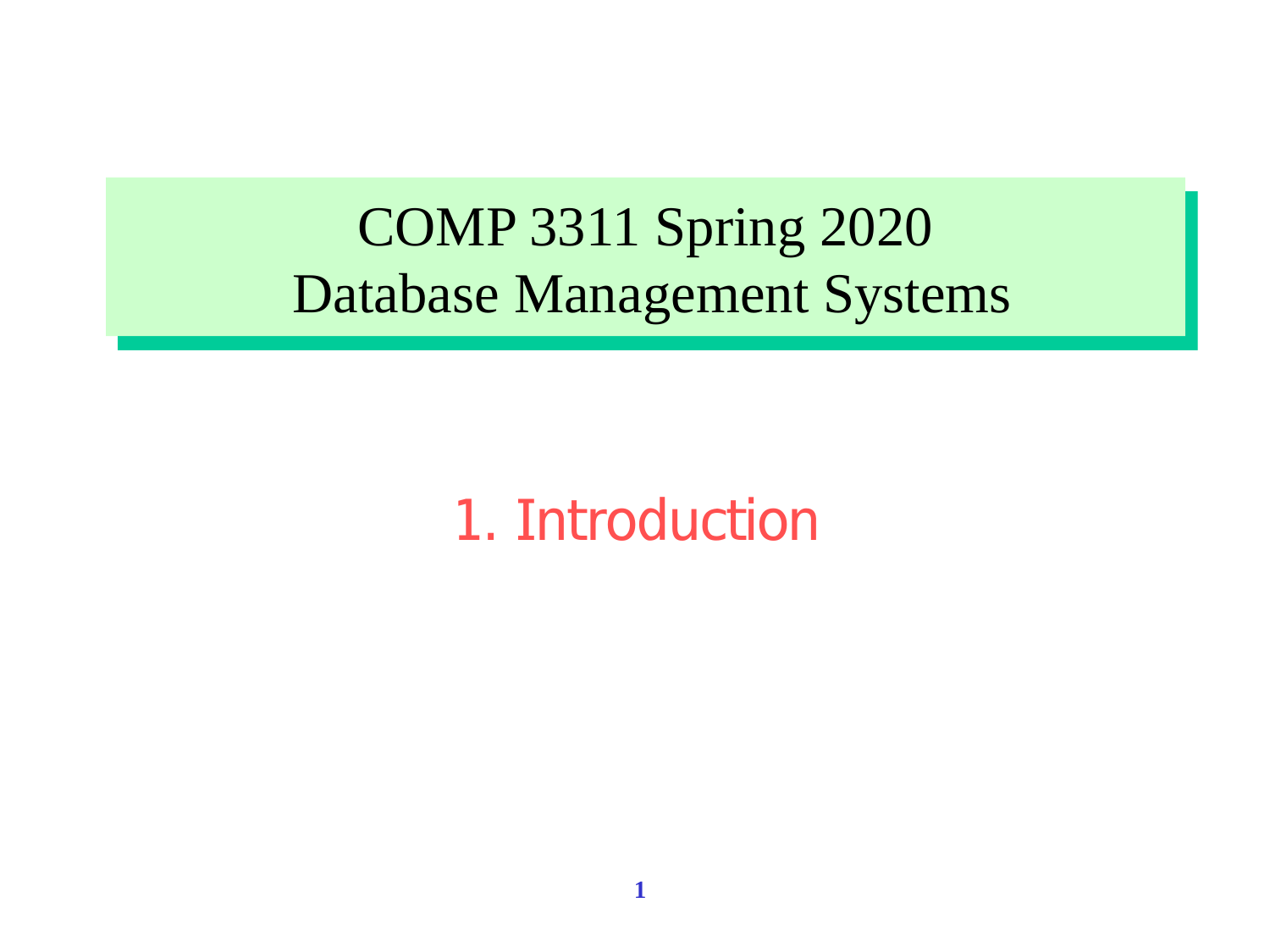

# COMP 3311 Spring 2020 Database Management Systems
Introduction

1